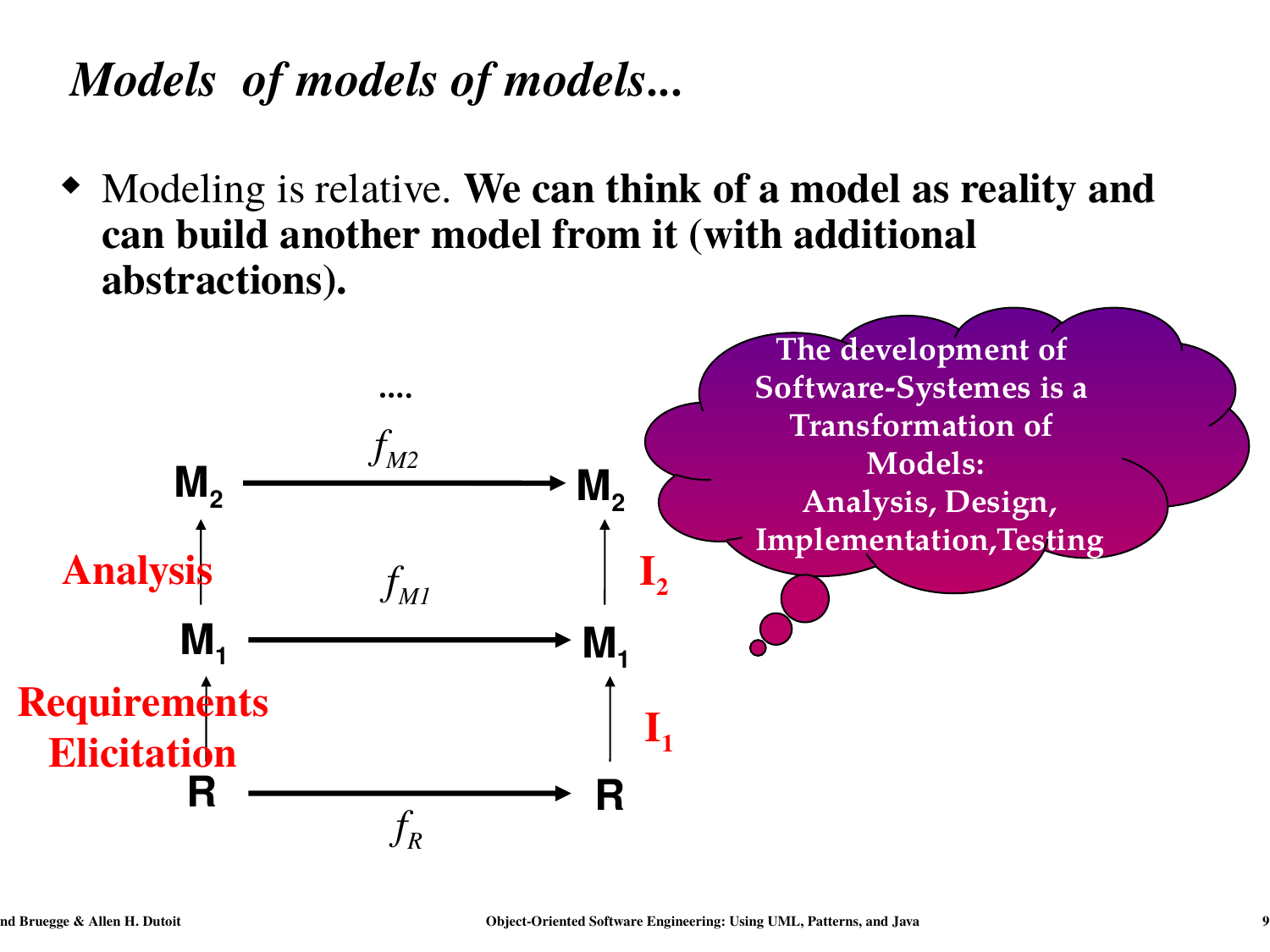

# Models  of models of models...
Modeling is relative. We can think of a model as reality and can build another model from it (with additional abstractions).
The development of
Software-Systemes is a
Transformation of
Models:
 Analysis, Design,
 Implementation,Testing
….
fM2
M2
M2

Analysis
I2
fM1
M1
M1

Requirements
Elicitation

I1
R
R

fR